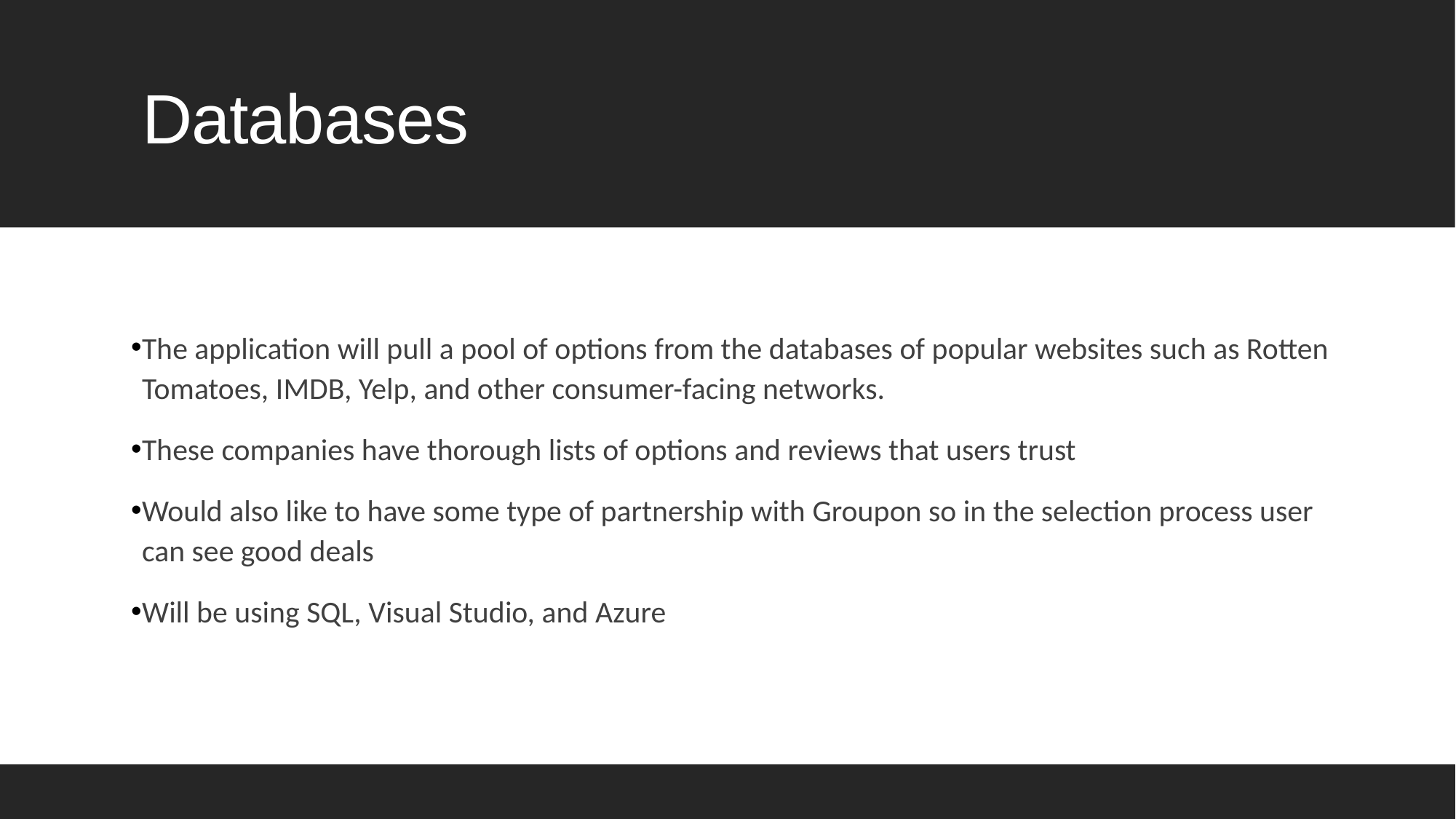

# Databases
The application will pull a pool of options from the databases of popular websites such as Rotten Tomatoes, IMDB, Yelp, and other consumer-facing networks.
These companies have thorough lists of options and reviews that users trust
Would also like to have some type of partnership with Groupon so in the selection process user can see good deals
Will be using SQL, Visual Studio, and Azure